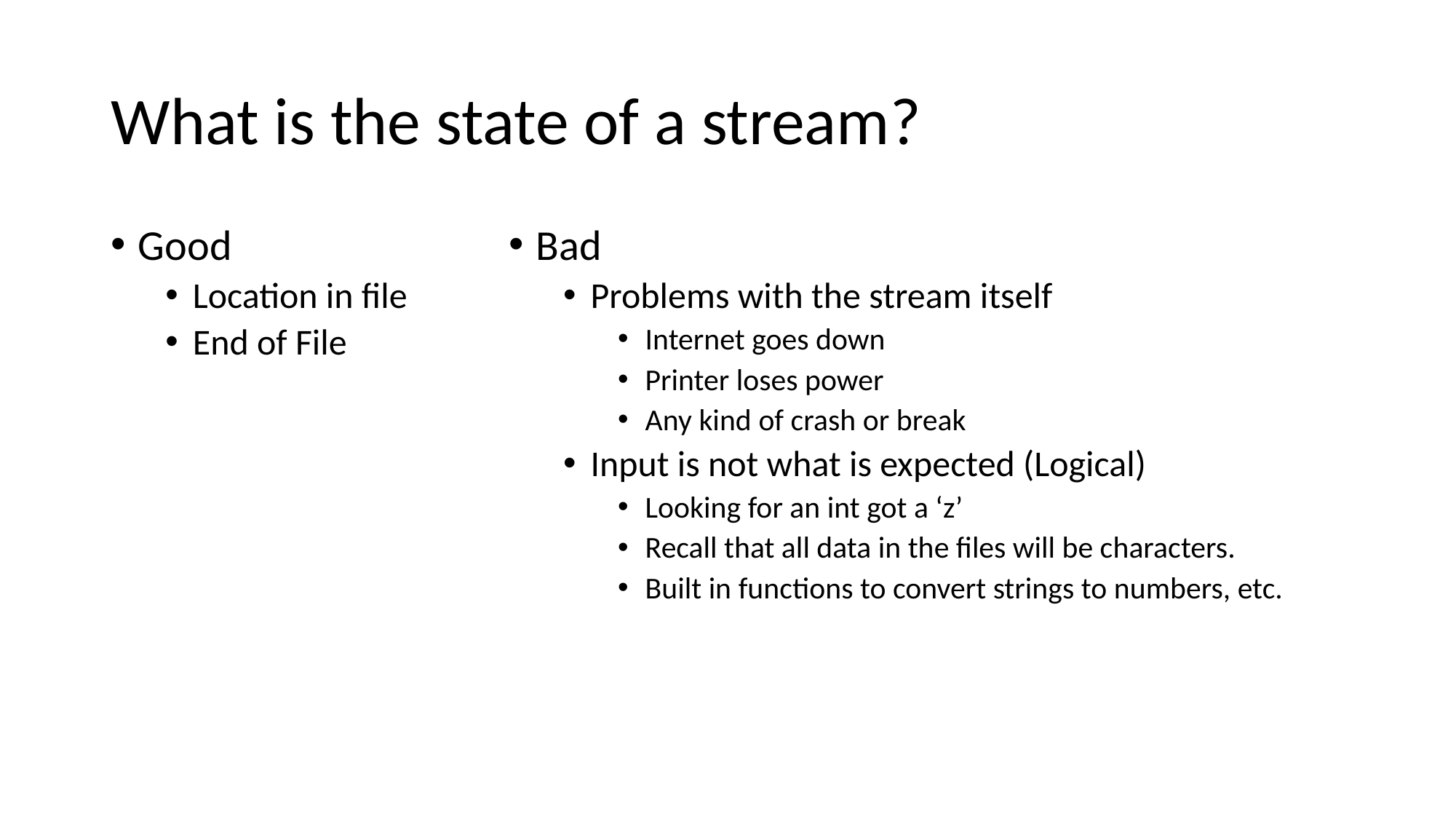

# What is the state of a stream?
Good
Location in file
End of File
Bad
Problems with the stream itself
Internet goes down
Printer loses power
Any kind of crash or break
Input is not what is expected (Logical)
Looking for an int got a ‘z’
Recall that all data in the files will be characters.
Built in functions to convert strings to numbers, etc.